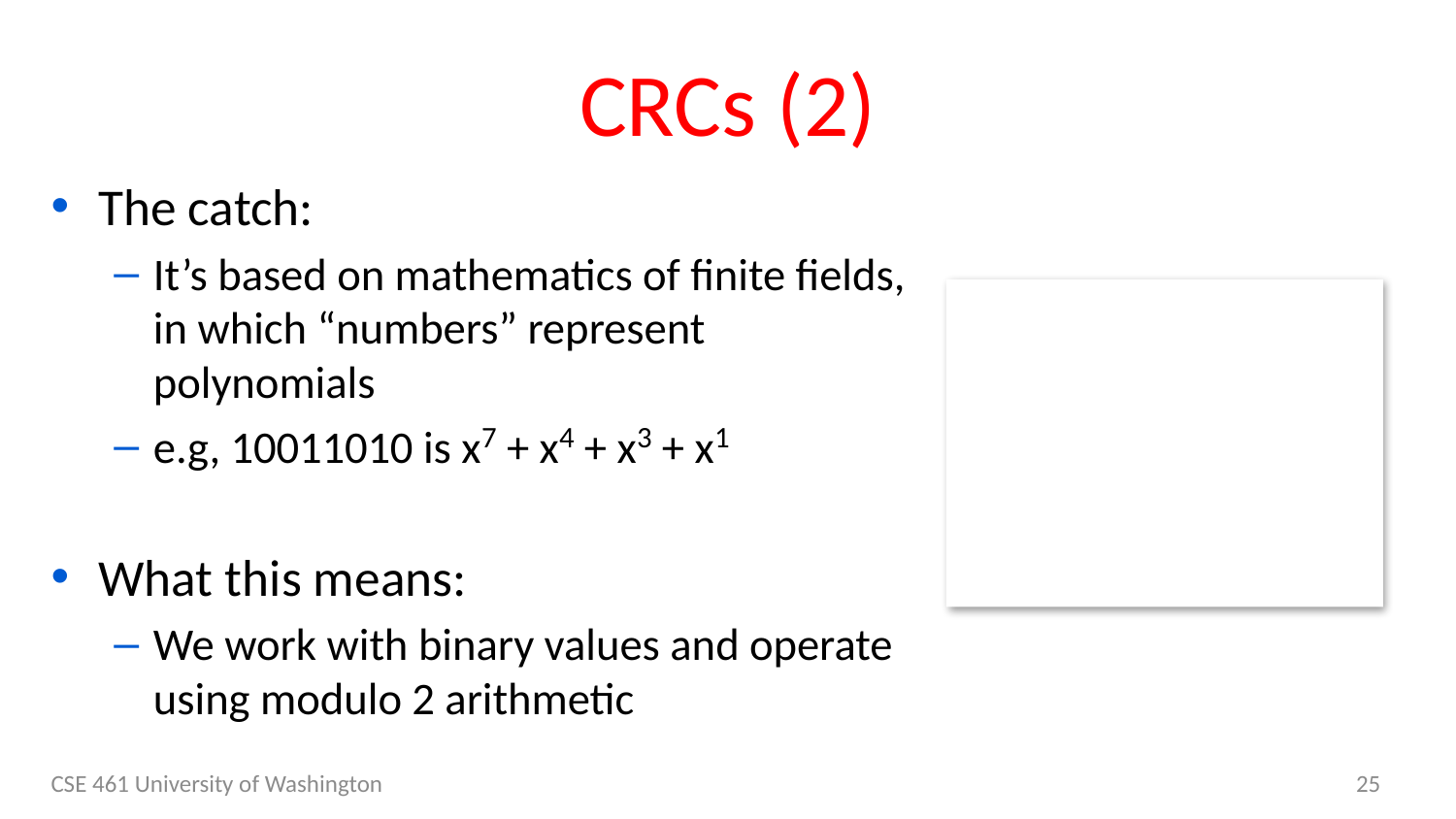

# CRCs (2)
The catch:
It’s based on mathematics of finite fields, in which “numbers” represent polynomials
e.g, 10011010 is x7 + x4 + x3 + x1

What this means:
We work with binary values and operate using modulo 2 arithmetic
CSE 461 University of Washington
25